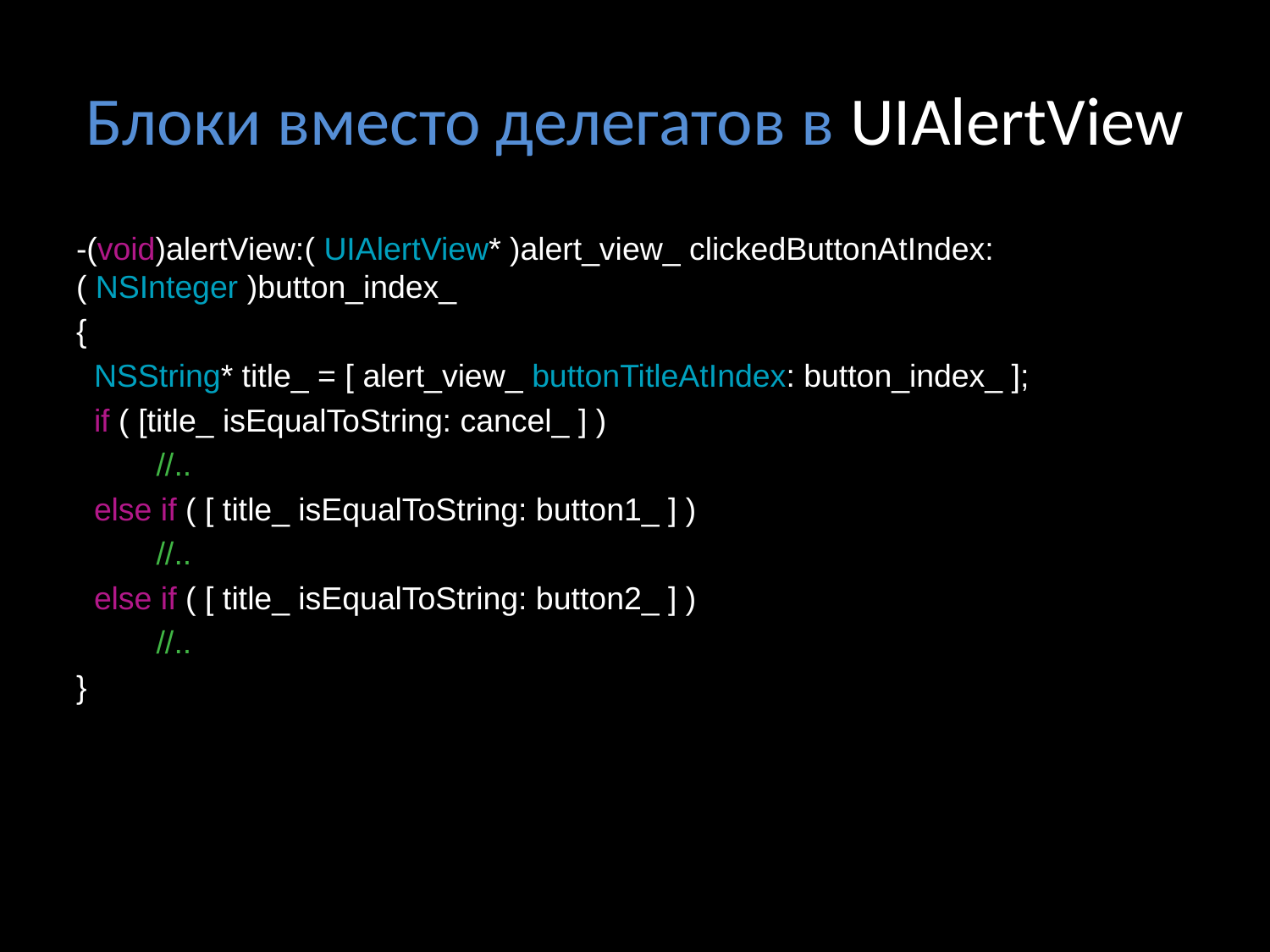

# Блоки вместо делегатов в UIAlertView
-(void)alertView:( UIAlertView* )alert_view_ clickedButtonAtIndex:( NSInteger )button_index_
{
  NSString* title_ = [ alert_view_ buttonTitleAtIndex: button_index_ ];
  if ( [title_ isEqualToString: cancel_ ] )
         //..
  else if ( [ title_ isEqualToString: button1_ ] )
         //..
  else if ( [ title_ isEqualToString: button2_ ] )
         //..
}